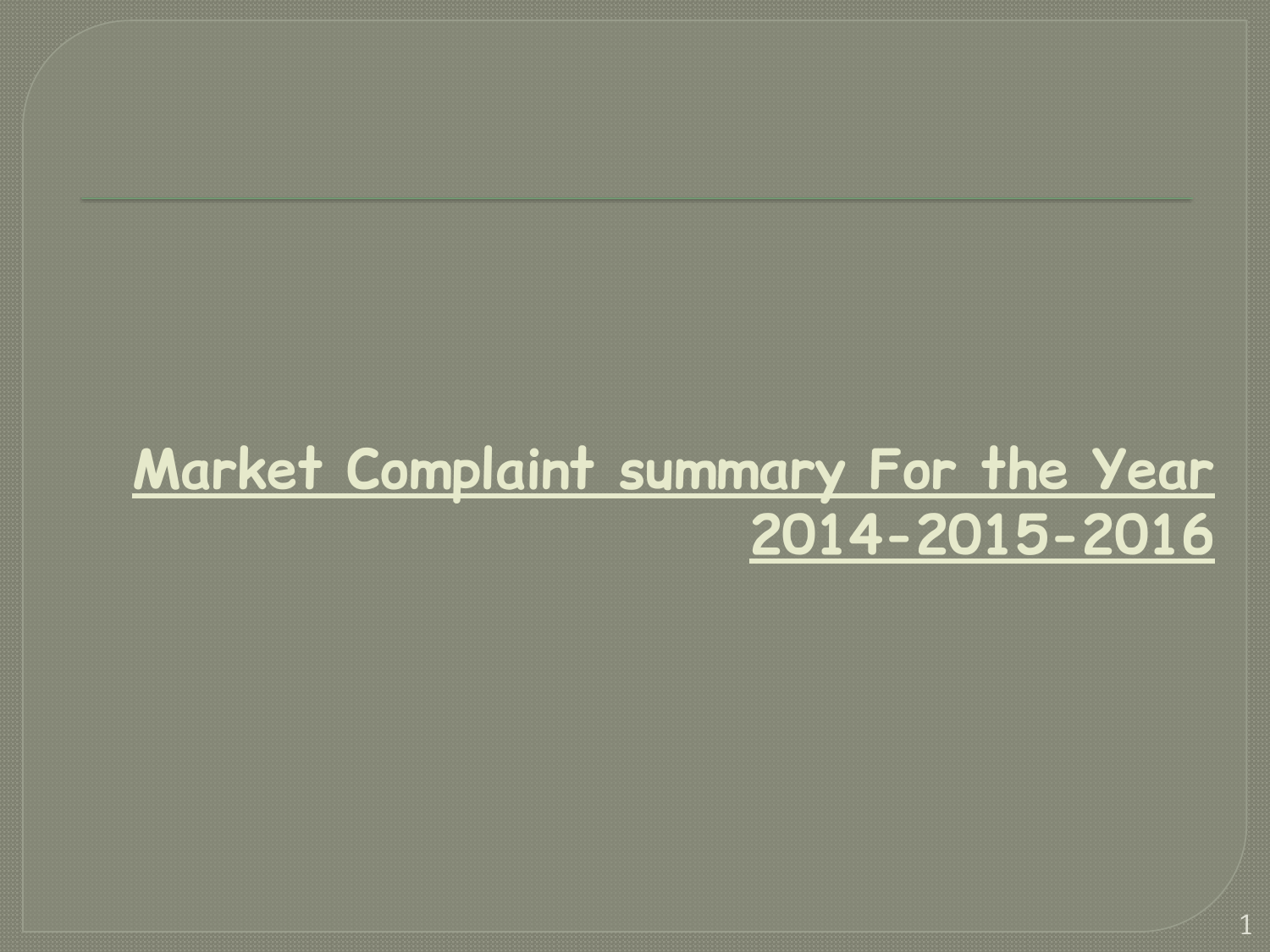

# Market Complaint summary For the Year 2014-2015-2016
1